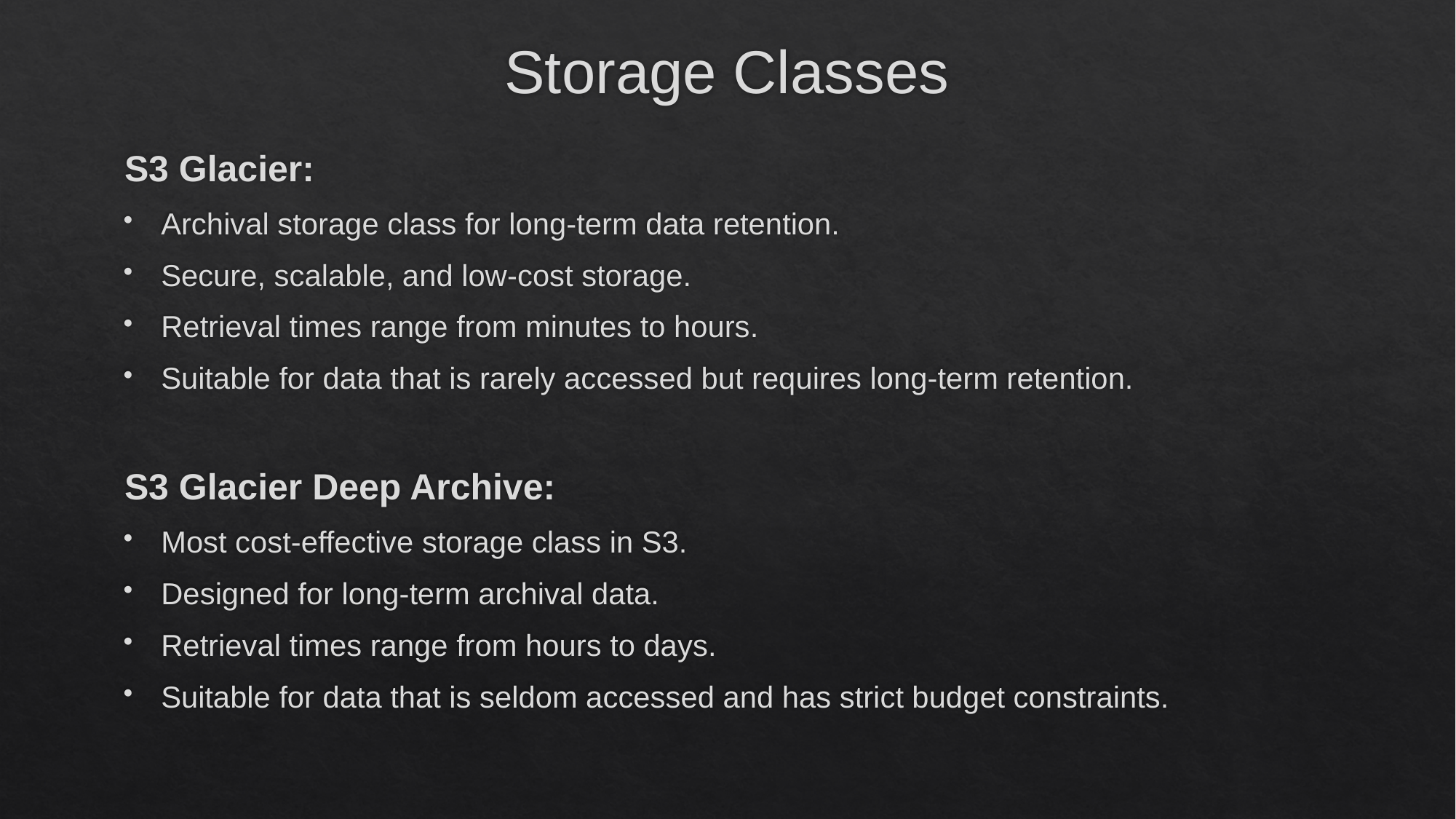

# Storage Classes
S3 Glacier:
Archival storage class for long-term data retention.
Secure, scalable, and low-cost storage.
Retrieval times range from minutes to hours.
Suitable for data that is rarely accessed but requires long-term retention.

S3 Glacier Deep Archive:
Most cost-effective storage class in S3.
Designed for long-term archival data.
Retrieval times range from hours to days.
Suitable for data that is seldom accessed and has strict budget constraints.